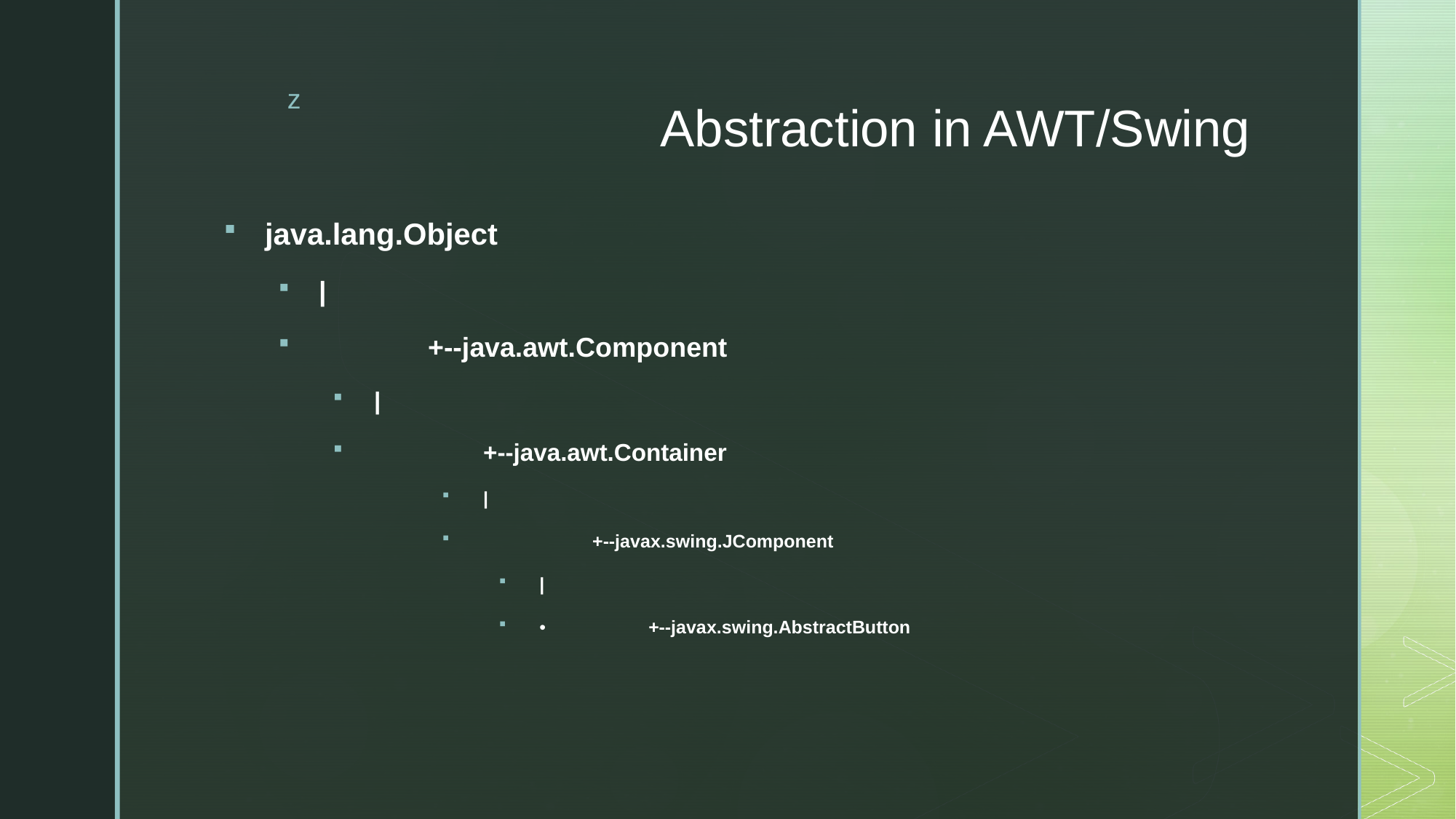

# Abstraction in AWT/Swing
java.lang.Object
|
	+--java.awt.Component
|
	+--java.awt.Container
|
	+--javax.swing.JComponent
|
•	+--javax.swing.AbstractButton